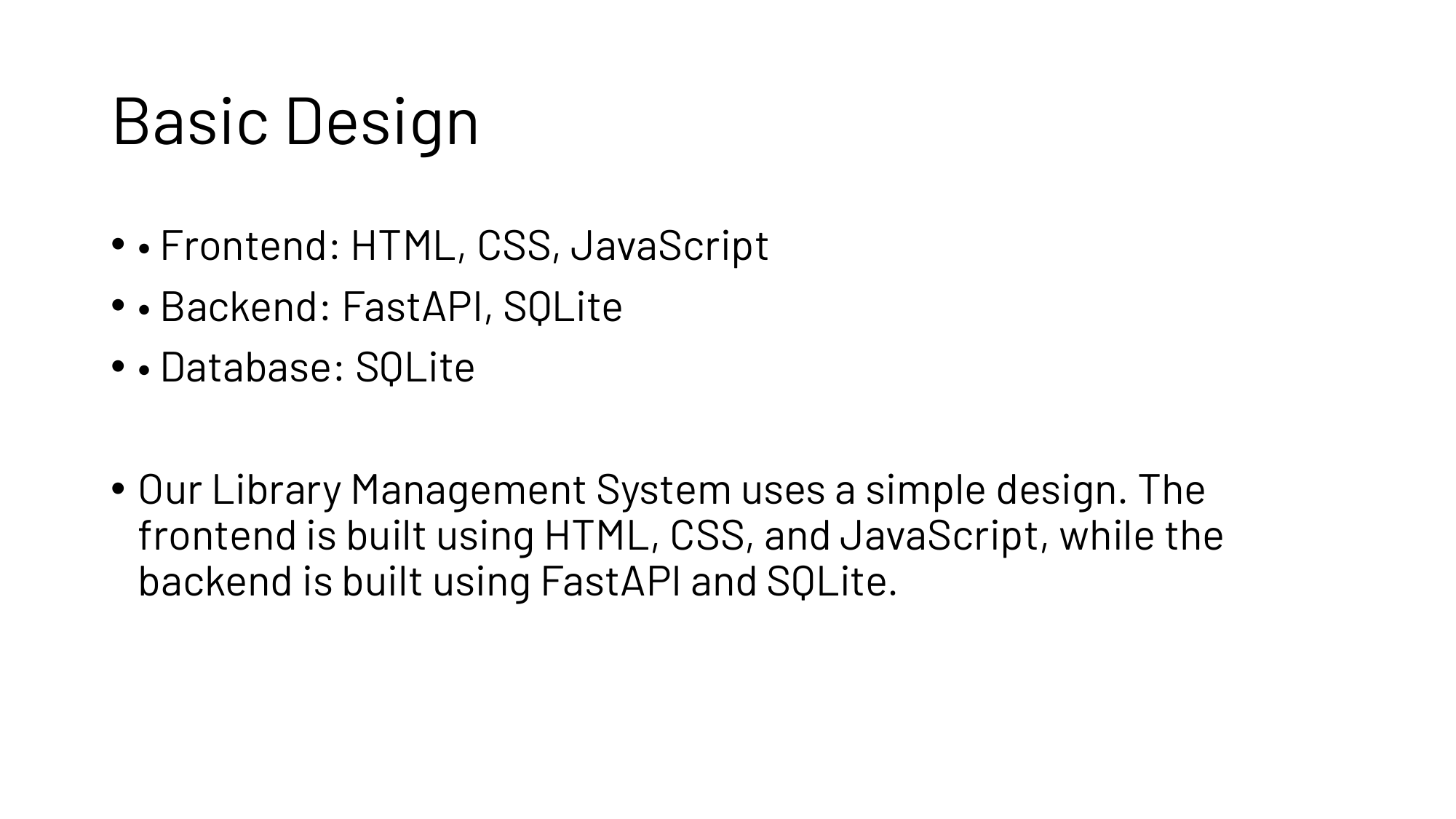

# Basic Design
• Frontend: HTML, CSS, JavaScript
• Backend: FastAPI, SQLite
• Database: SQLite

Our Library Management System uses a simple design. The frontend is built using HTML, CSS, and JavaScript, while the backend is built using FastAPI and SQLite.